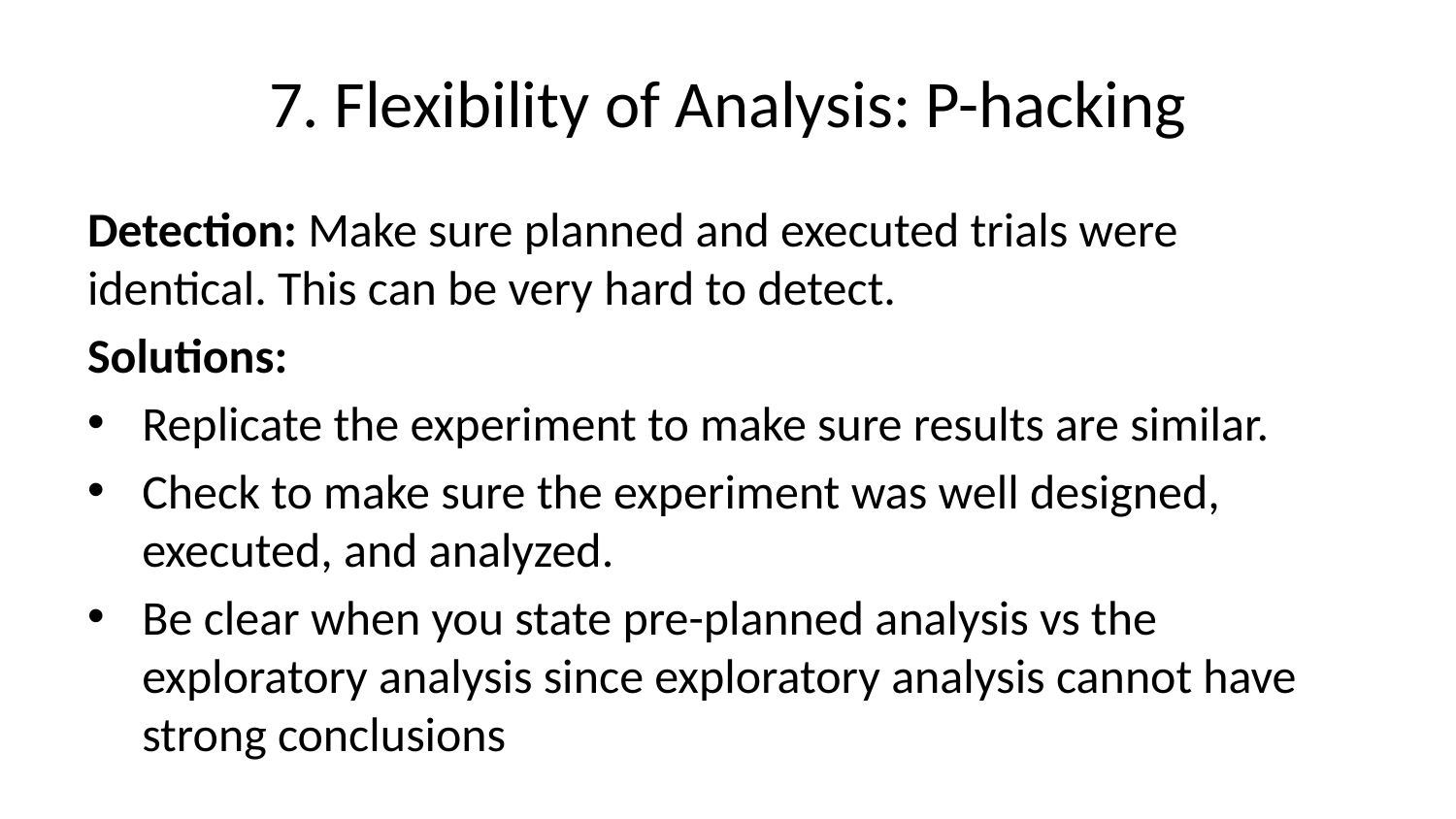

# 7. Flexibility of Analysis: P-hacking
Detection: Make sure planned and executed trials were identical. This can be very hard to detect.
Solutions:
Replicate the experiment to make sure results are similar.
Check to make sure the experiment was well designed, executed, and analyzed.
Be clear when you state pre-planned analysis vs the exploratory analysis since exploratory analysis cannot have strong conclusions